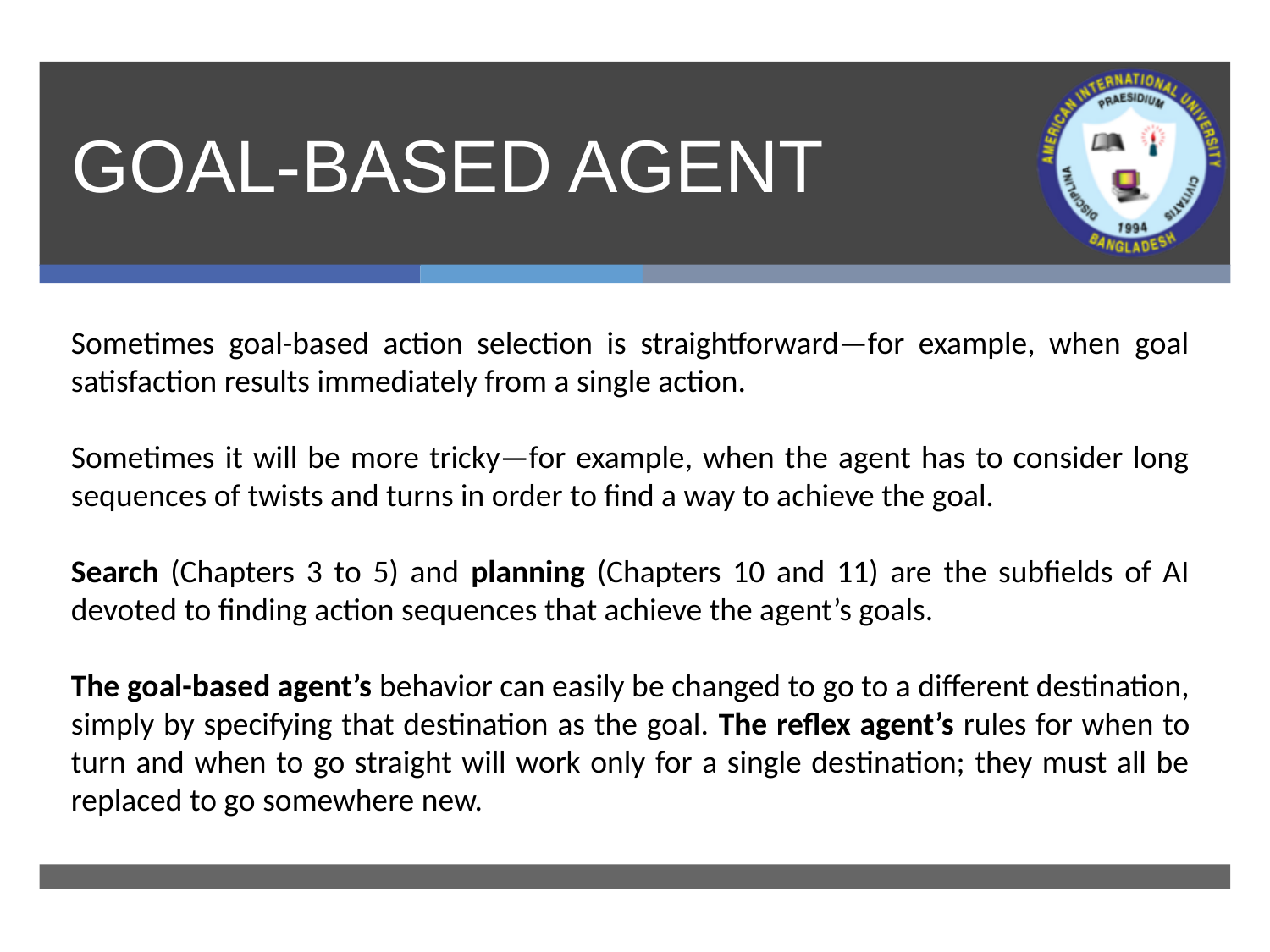

# GOAL-BASED AGENT
Sometimes goal-based action selection is straightforward—for example, when goal satisfaction results immediately from a single action.

Sometimes it will be more tricky—for example, when the agent has to consider long sequences of twists and turns in order to find a way to achieve the goal.

Search (Chapters 3 to 5) and planning (Chapters 10 and 11) are the subfields of AI devoted to finding action sequences that achieve the agent’s goals.

The goal-based agent’s behavior can easily be changed to go to a different destination, simply by specifying that destination as the goal. The reflex agent’s rules for when to turn and when to go straight will work only for a single destination; they must all be replaced to go somewhere new.